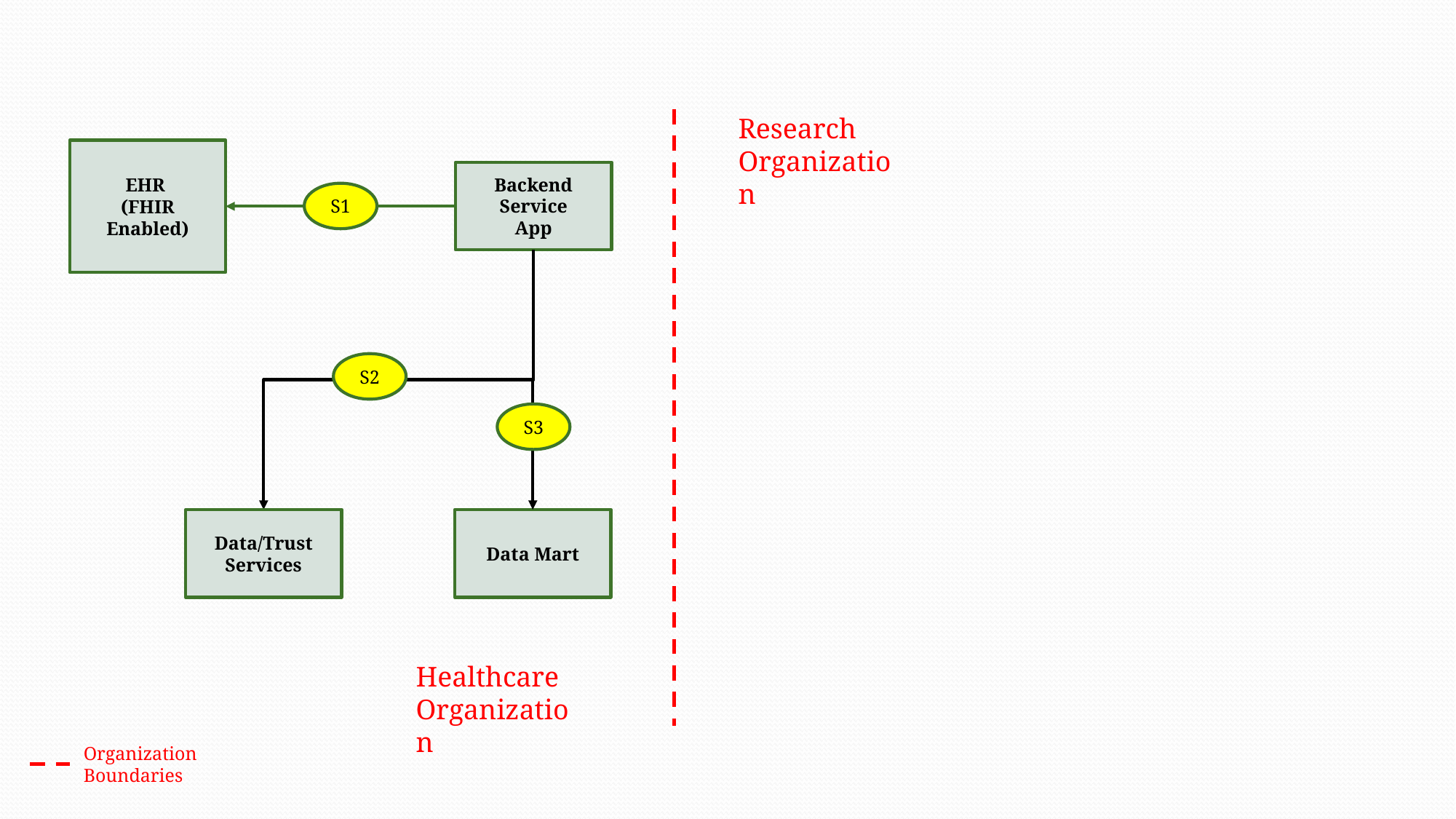

Research Organization
EHR
(FHIR Enabled)
Backend Service
App
S1
S2
S3
Data/Trust Services
Data Mart
Healthcare Organization

Organization
Boundaries